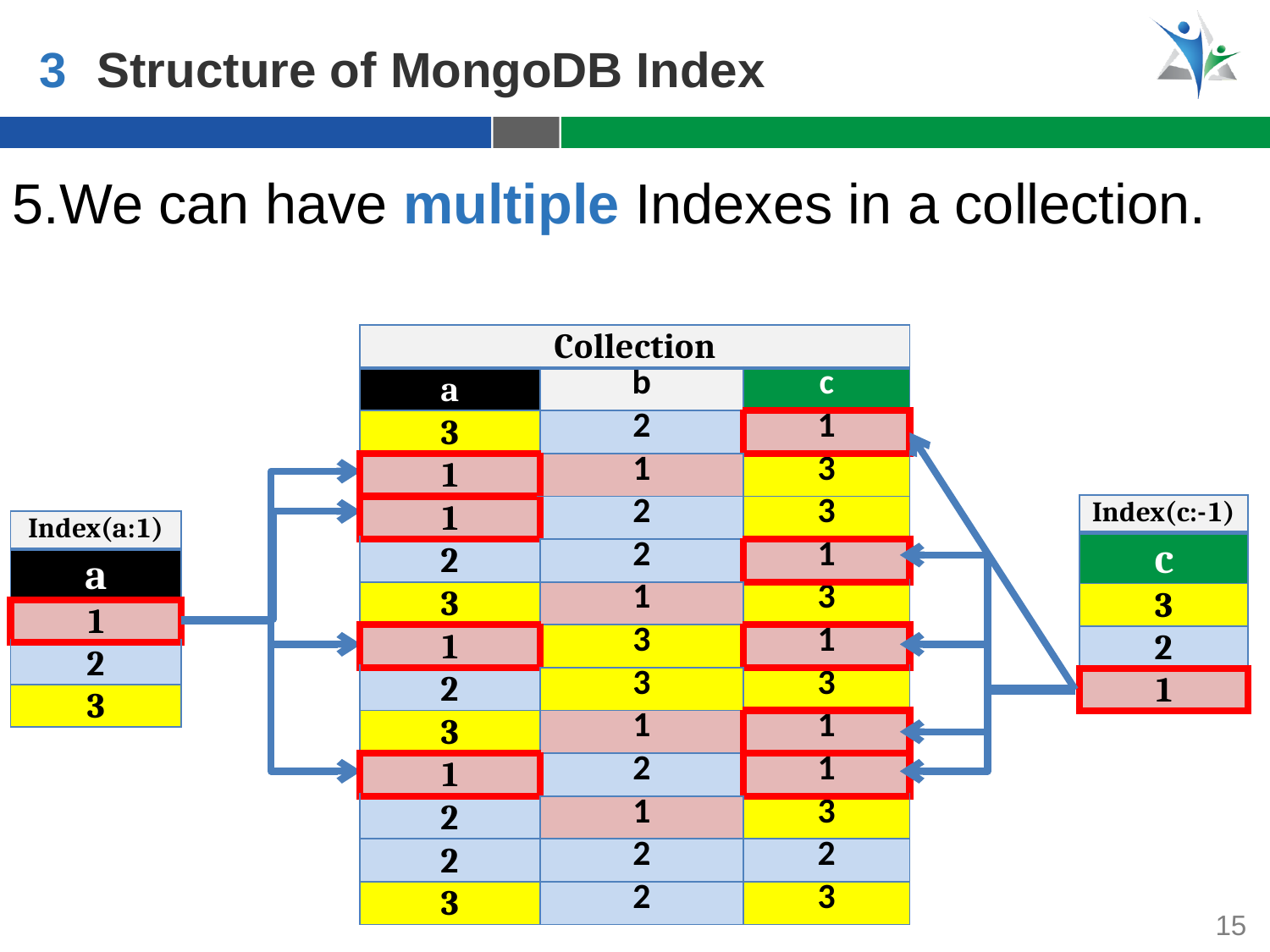

3
Structure of MongoDB Index

5.We can have multiple Indexes in a collection.
| Collection |  |  |
| --- | --- | --- |
| a | b | c |
| 3 | 2 | 1 |
| 1 | 1 | 3 |
| 1 | 2 | 3 |
| 2 | 2 | 1 |
| 3 | 1 | 3 |
| 1 | 3 | 1 |
| 2 | 3 | 3 |
| 3 | 1 | 1 |
| 1 | 2 | 1 |
| 2 | 1 | 3 |
| 2 | 2 | 2 |
| 3 | 2 | 3 |
| Index(c:-1) |
| --- |
| c |
| 3 |
| 2 |
| 1 |
| Index(a:1) |
| --- |
| a |
| 1 |
| 2 |
| 3 |